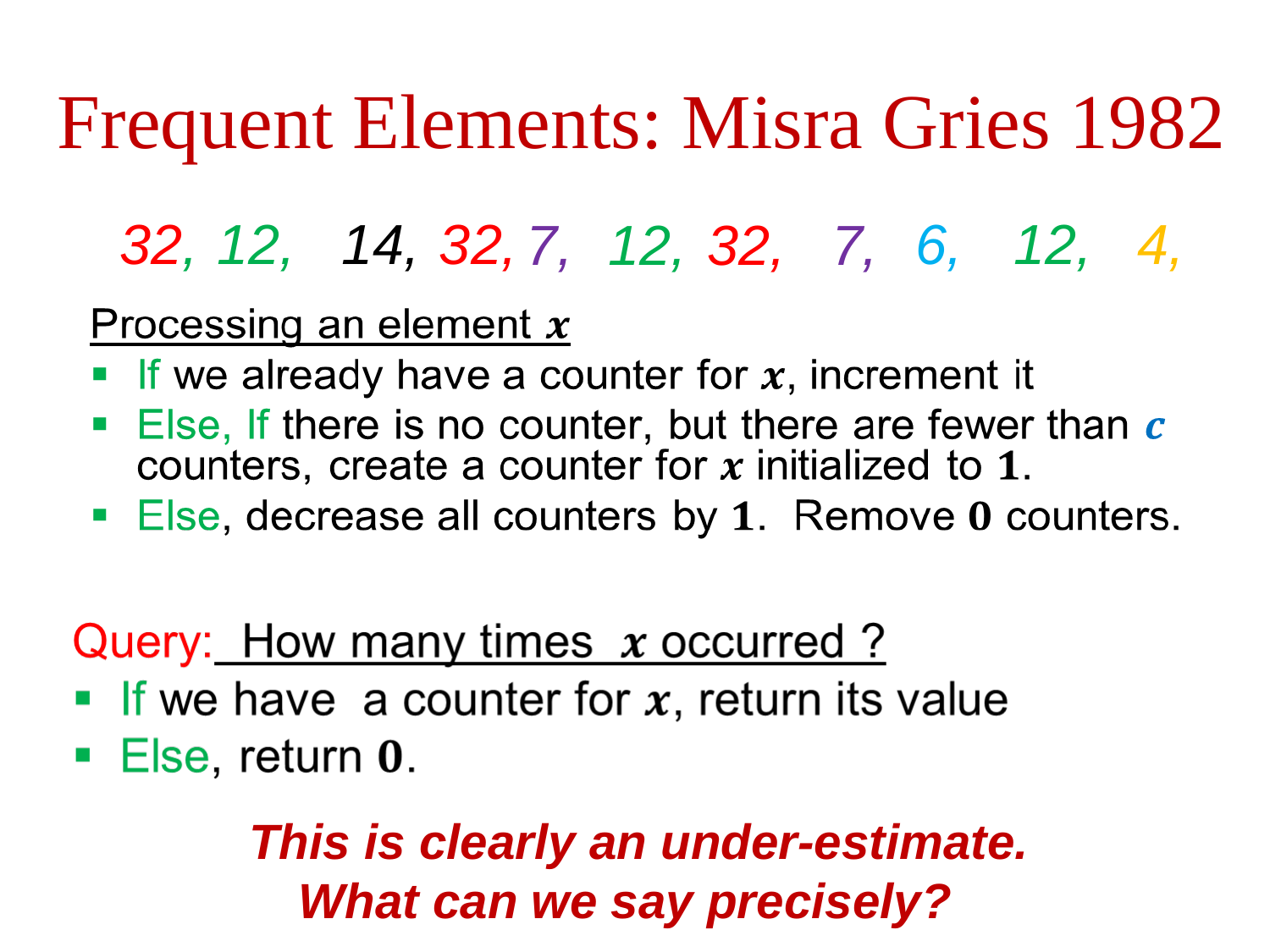

# Frequent Elements: Misra Gries 1982
32,
12,
14,
32,
6,
12,
4,
 7,
12,
32,
7,

This is clearly an under-estimate.
What can we say precisely?